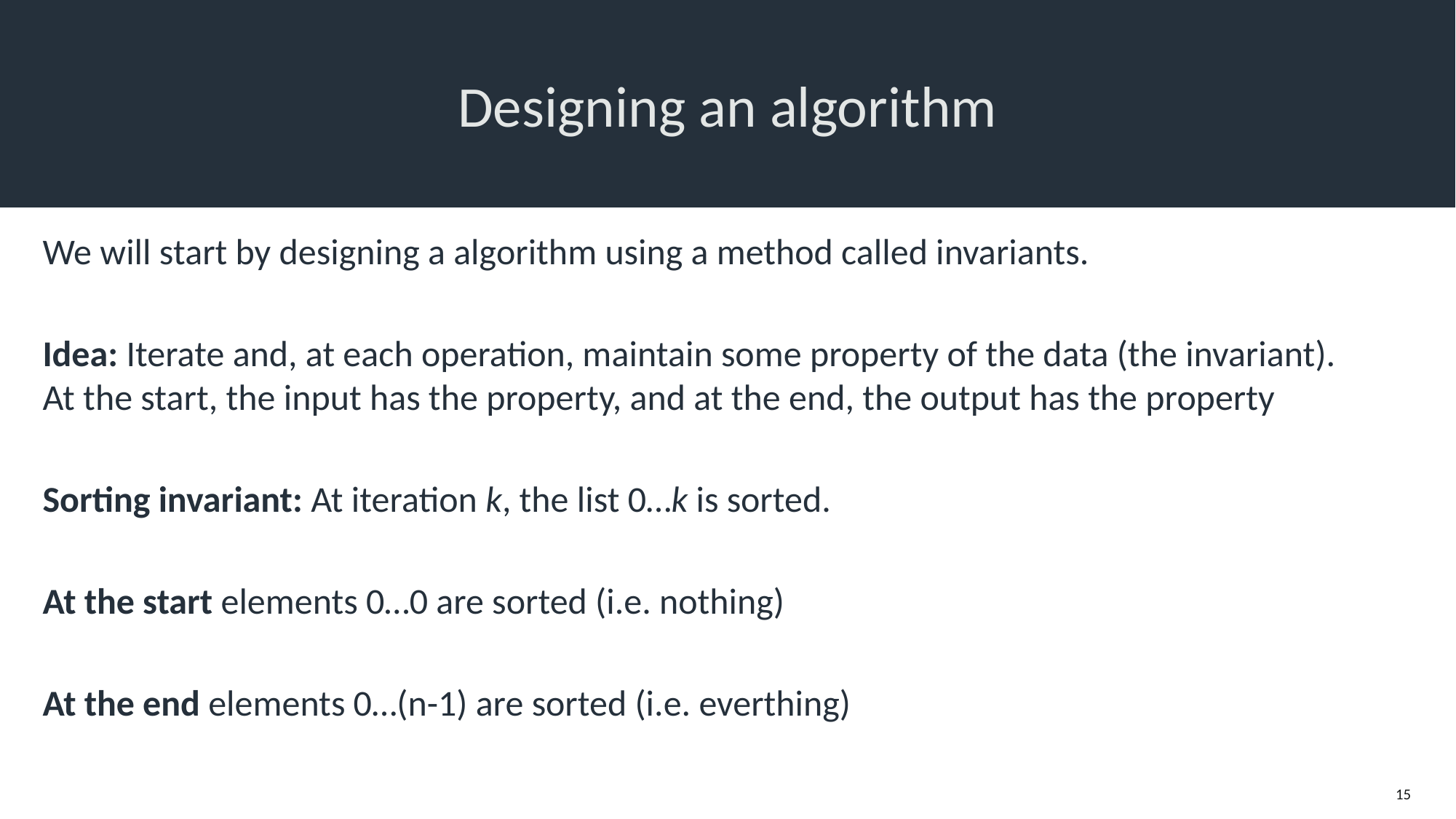

# Designing an algorithm
We will start by designing a algorithm using a method called invariants.

Idea: Iterate and, at each operation, maintain some property of the data (the invariant). At the start, the input has the property, and at the end, the output has the property

Sorting invariant: At iteration k, the list 0…k is sorted.

At the start elements 0…0 are sorted (i.e. nothing)

At the end elements 0…(n-1) are sorted (i.e. everthing)